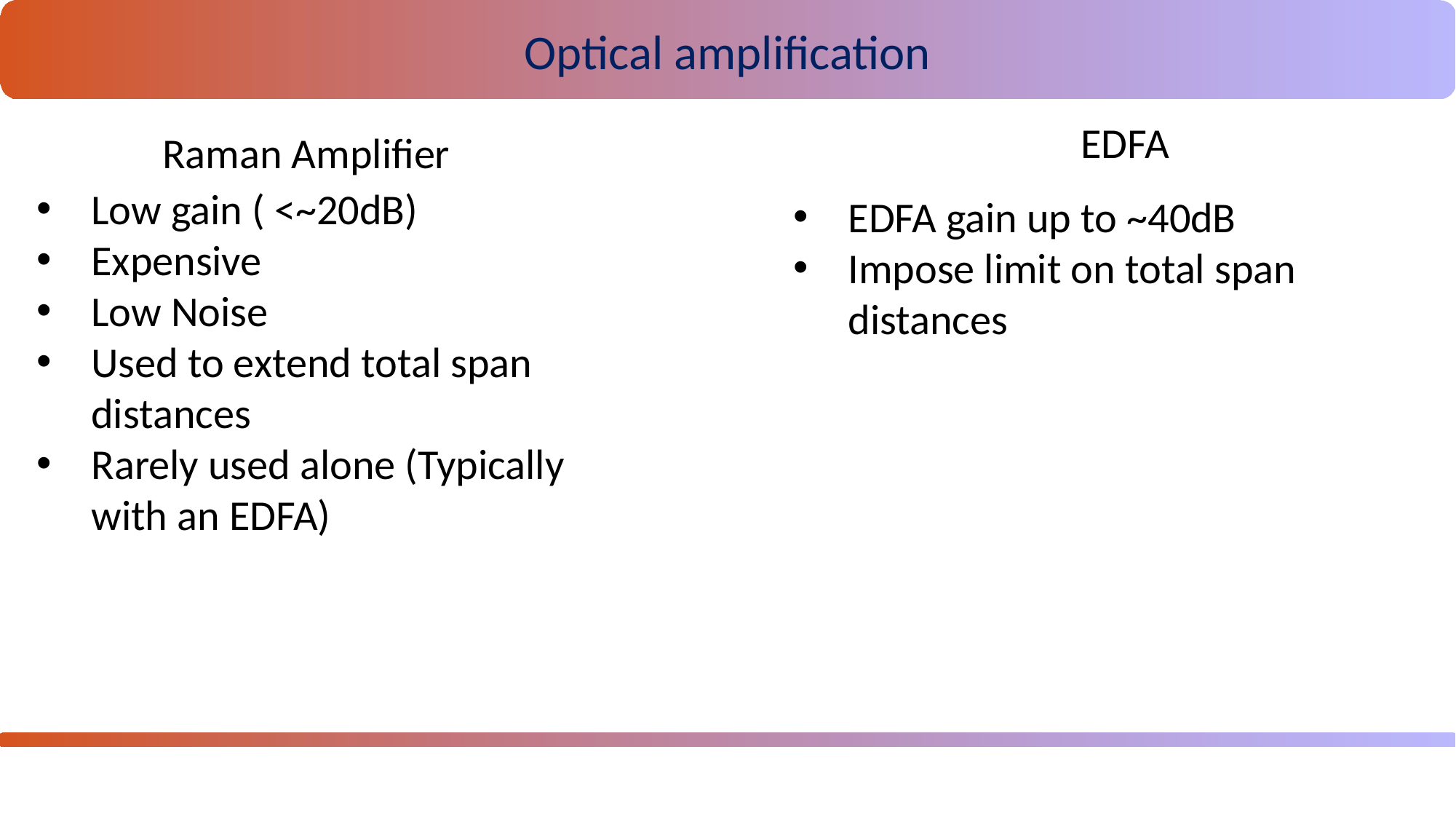

Optical amplification

EDFA
Raman Amplifier
Low gain ( <~20dB)
Expensive
Low Noise
Used to extend total span distances
Rarely used alone (Typically with an EDFA)
EDFA gain up to ~40dB
Impose limit on total span distances